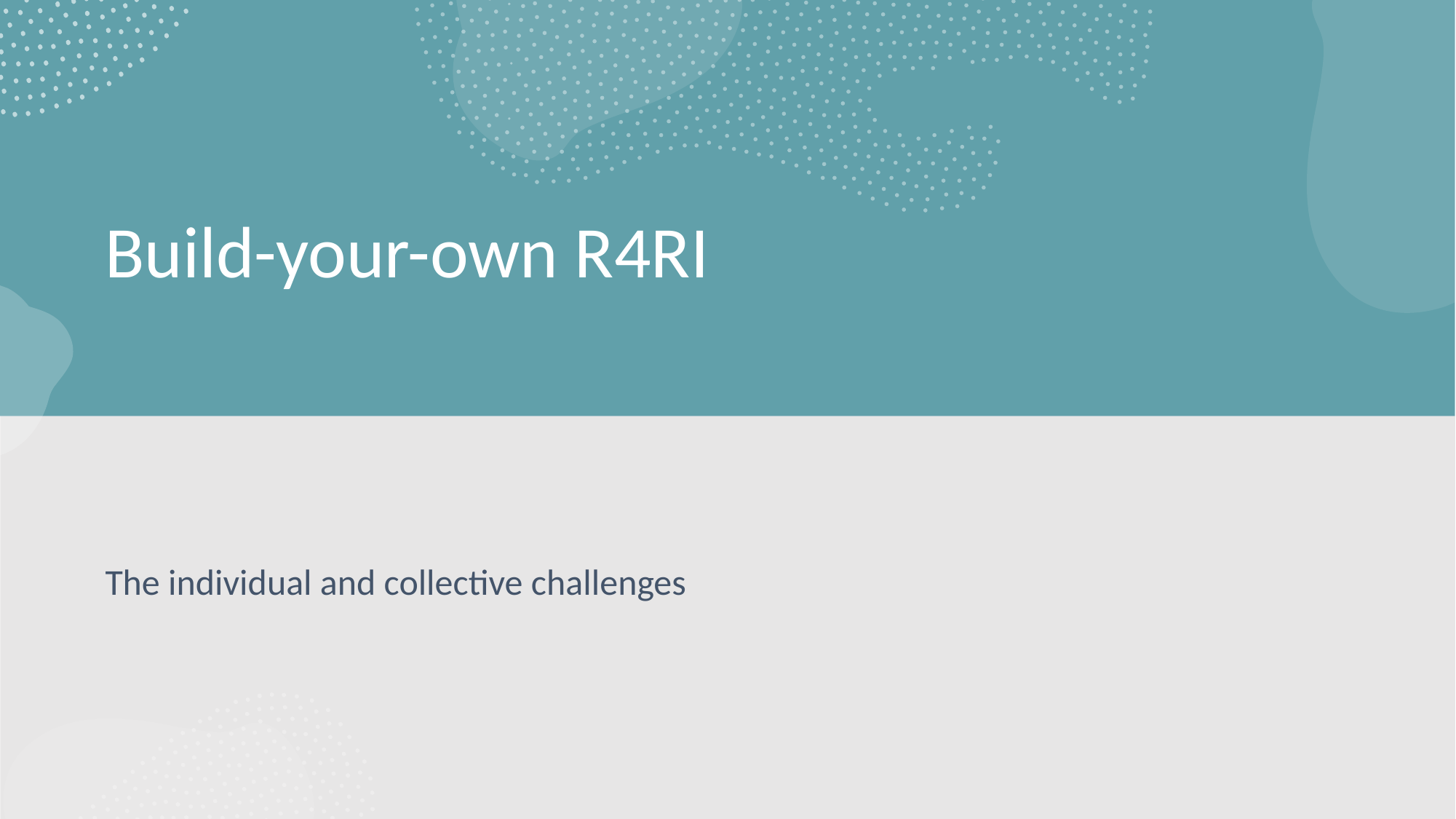

# Build-your-own R4RI
The individual and collective challenges